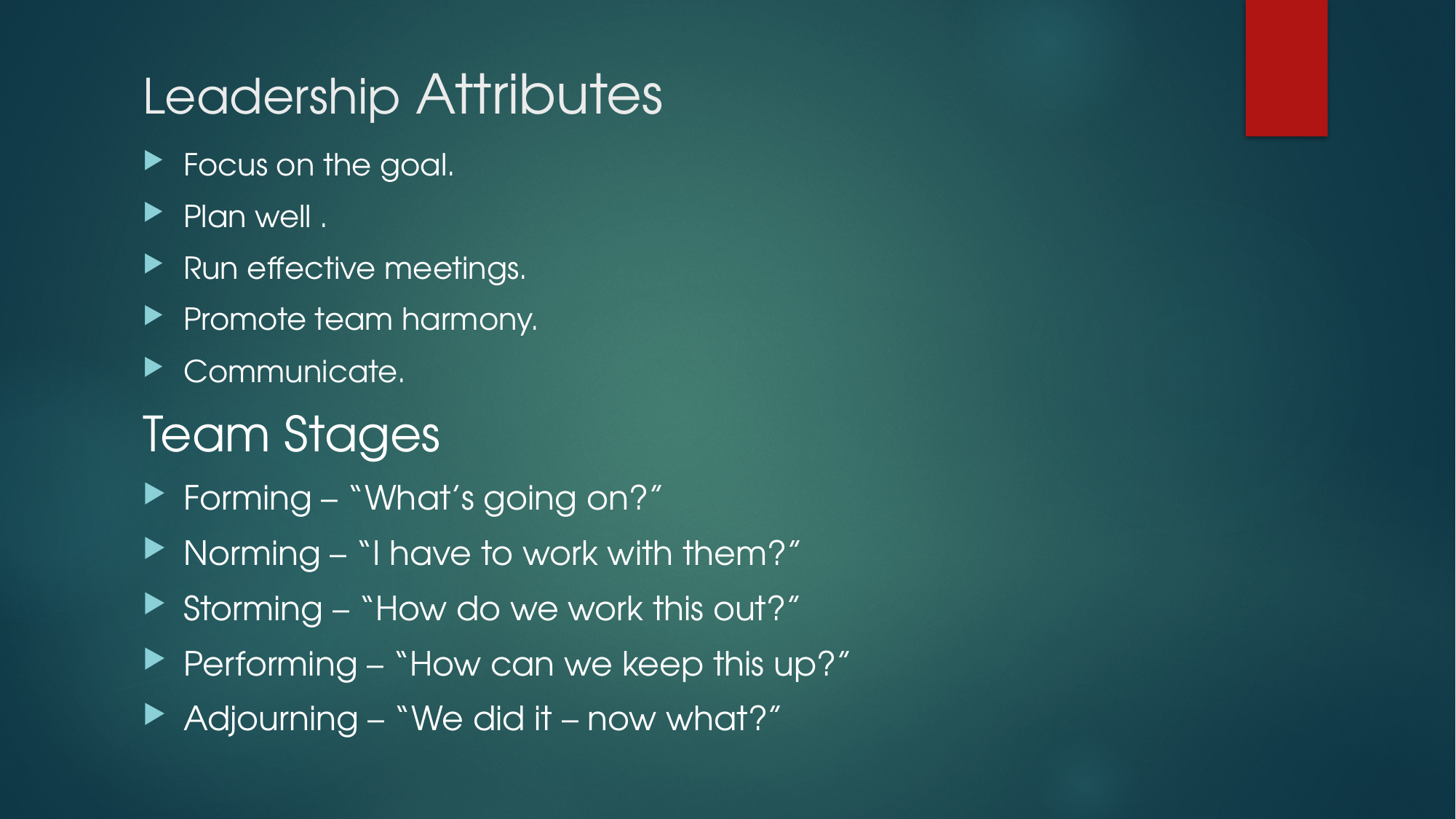

# Leadership Attributes
Focus on the goal.
Plan well .
Run effective meetings.
Promote team harmony.
Communicate.
Team Stages
Forming – “What’s going on?”
Norming – “I have to work with them?”
Storming – “How do we work this out?”
Performing – “How can we keep this up?”
Adjourning – “We did it – now what?”